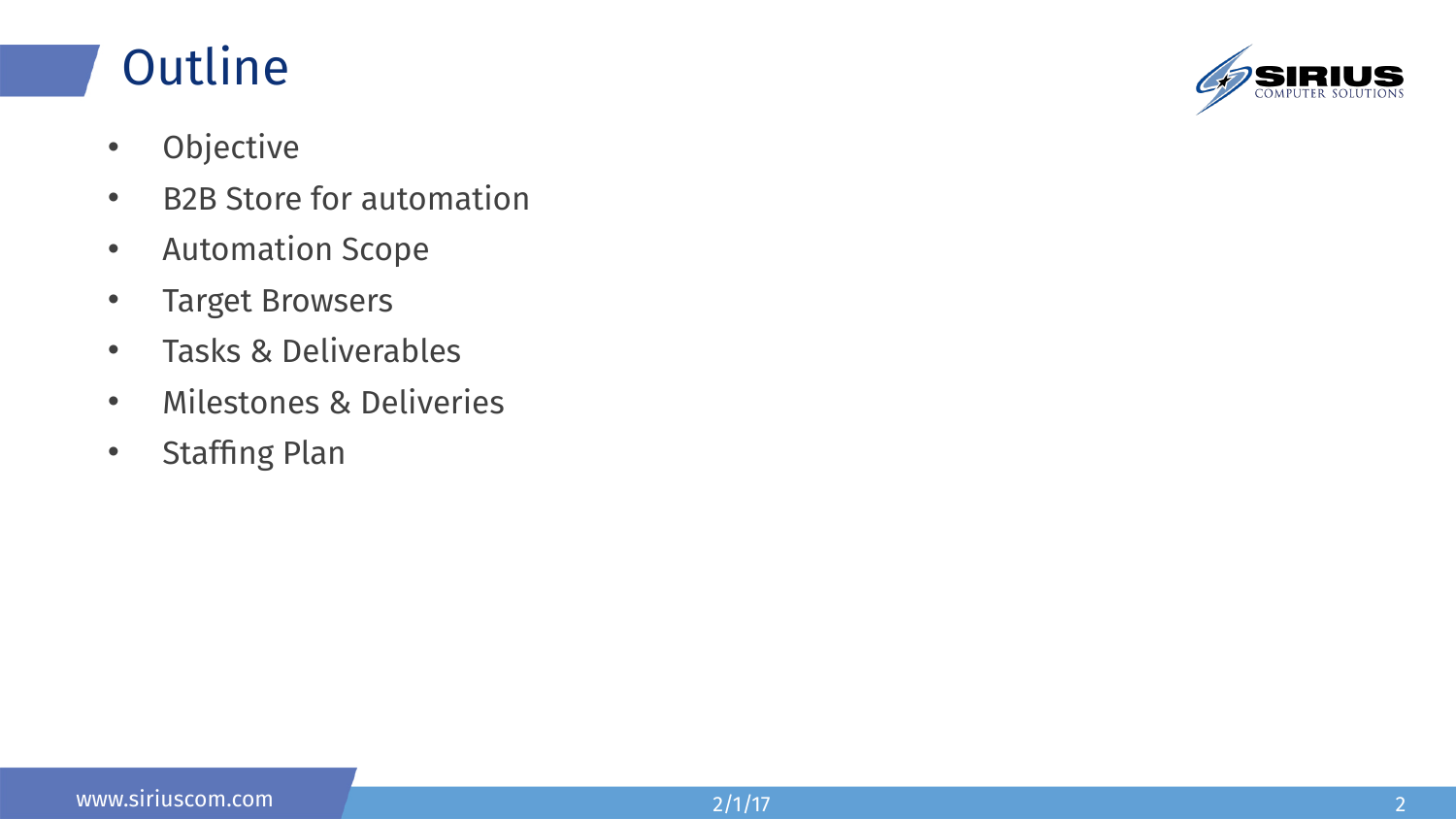

# Outline
Objective
B2B Store for automation
Automation Scope
Target Browsers
Tasks & Deliverables
Milestones & Deliveries
Staffing Plan